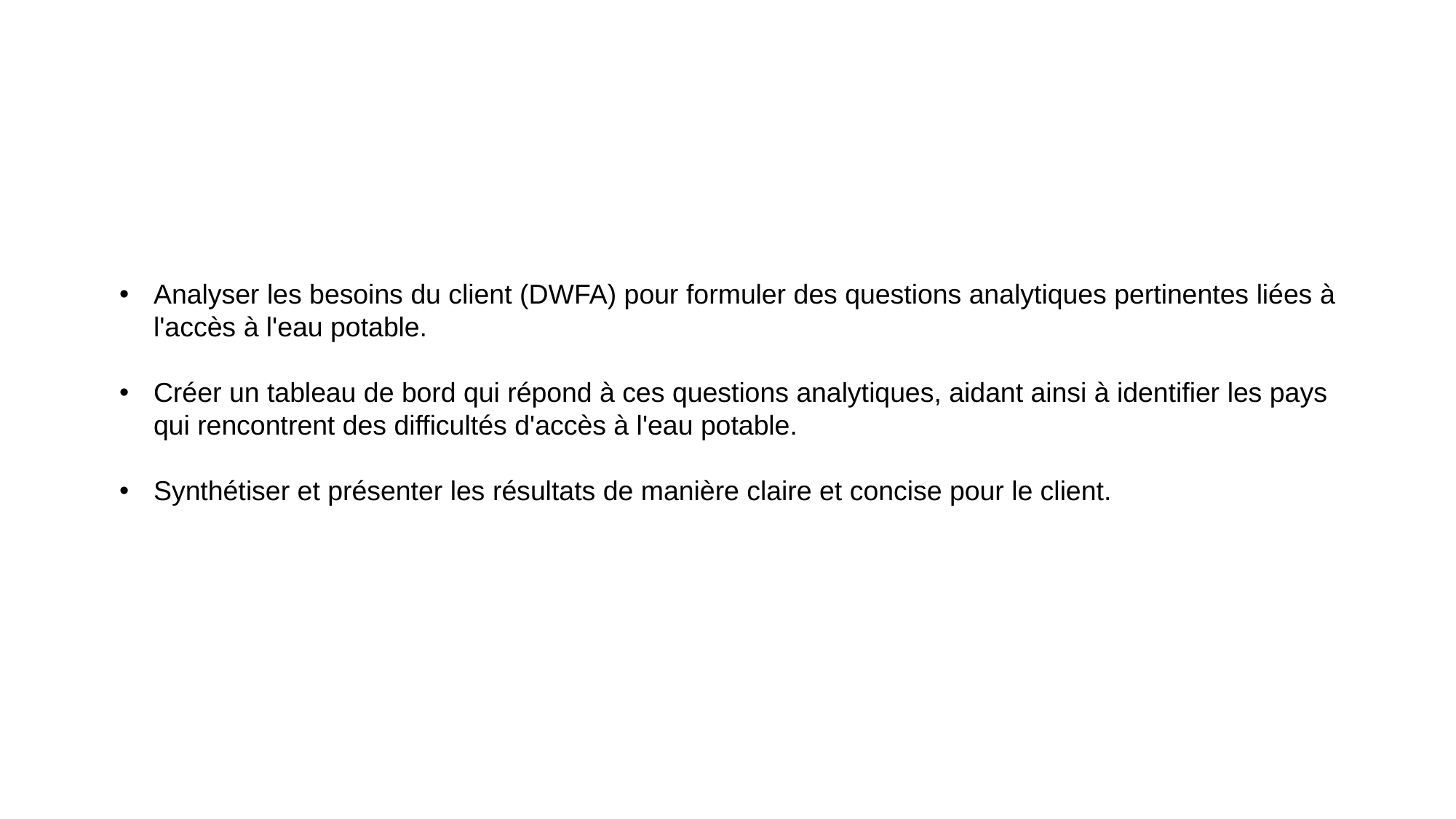

Analyser les besoins du client (DWFA) pour formuler des questions analytiques pertinentes liées à l'accès à l'eau potable.

Créer un tableau de bord qui répond à ces questions analytiques, aidant ainsi à identifier les pays qui rencontrent des difficultés d'accès à l'eau potable.

Synthétiser et présenter les résultats de manière claire et concise pour le client.